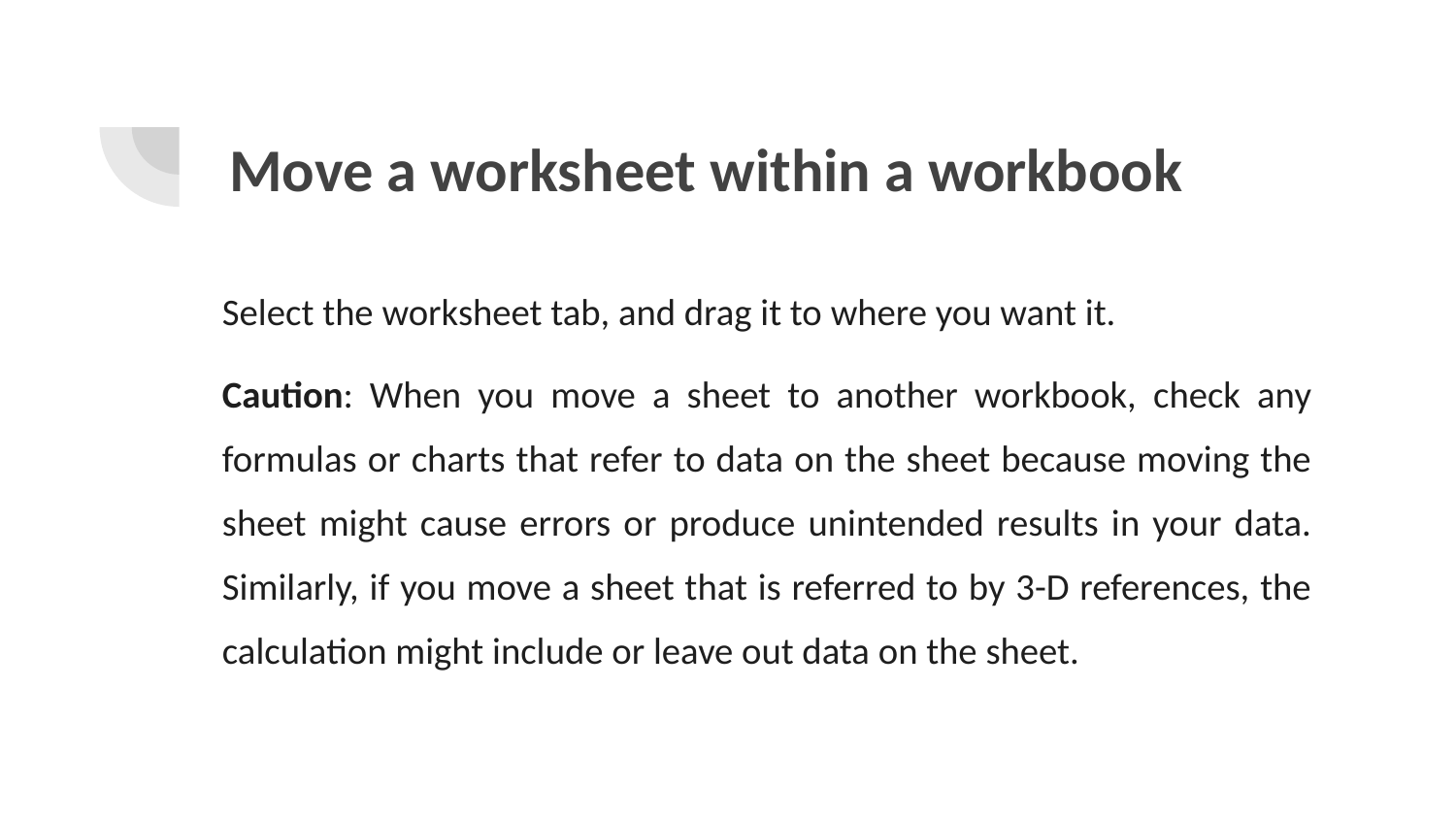

# Move a worksheet within a workbook
Select the worksheet tab, and drag it to where you want it.
Caution: When you move a sheet to another workbook, check any formulas or charts that refer to data on the sheet because moving the sheet might cause errors or produce unintended results in your data. Similarly, if you move a sheet that is referred to by 3-D references, the calculation might include or leave out data on the sheet.